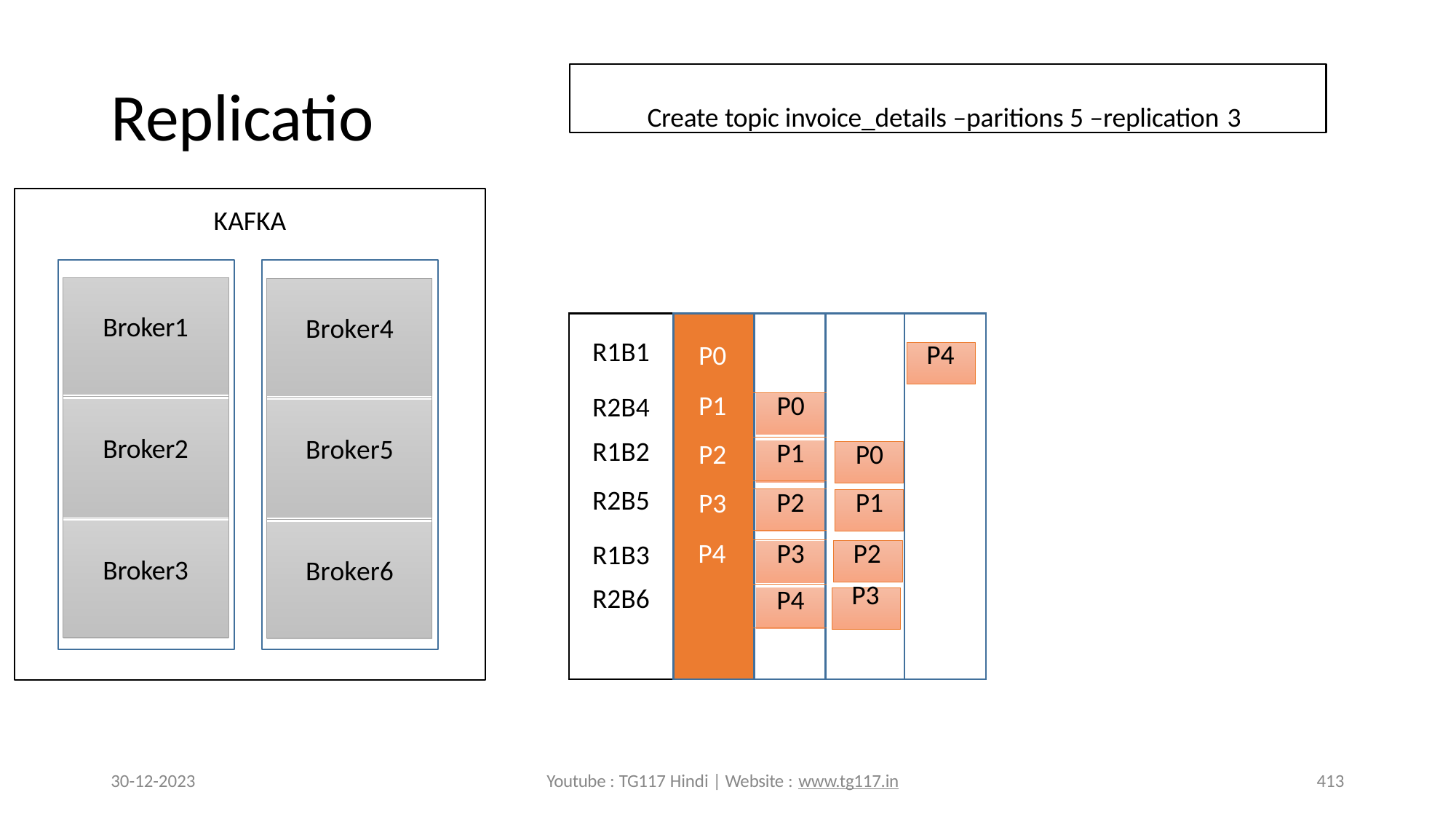

Create topic invoice_details –paritions 5 –replication 3
# Replication

KAFKA

| Broker1 |
| --- |
| Broker2 |
| Broker3 |

| Broker4 |
| --- |
| Broker5 |
| Broker6 |

| R1B1 | P0 |  |  | P4 |
| --- | --- | --- | --- | --- |
| R2B4 | P1 | P0 |  |  |
| R1B2 | P2 | P1 | P0 |  |
|  |  |  |  |  |
| R2B5 | P3 | P2 | P1 |  |
|  |  |  |  |  |
| R1B3 R2B6 | P4 | P3 | P2 P3 |  |
|  |  | P4 |  |  |
|  |  |  |  |  |

30-12-2023
Youtube : TG117 Hindi | Website : www.tg117.in
413